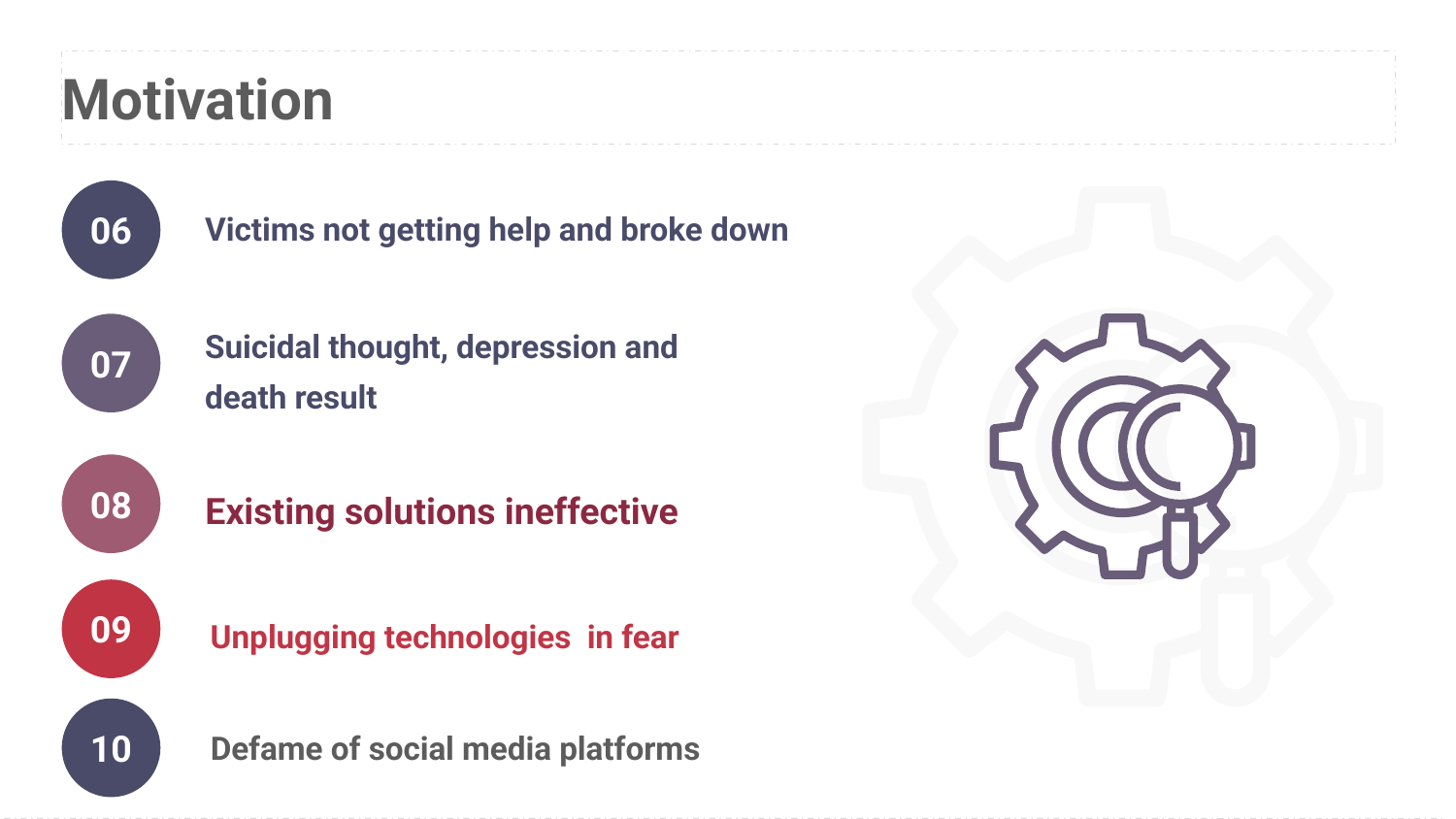

Motivation
Victims not getting help and broke down
06

Suicidal thought, depression and death result

07
Existing solutions ineffective
08
09
Unplugging technologies  in fear
10
Defame of social media platforms